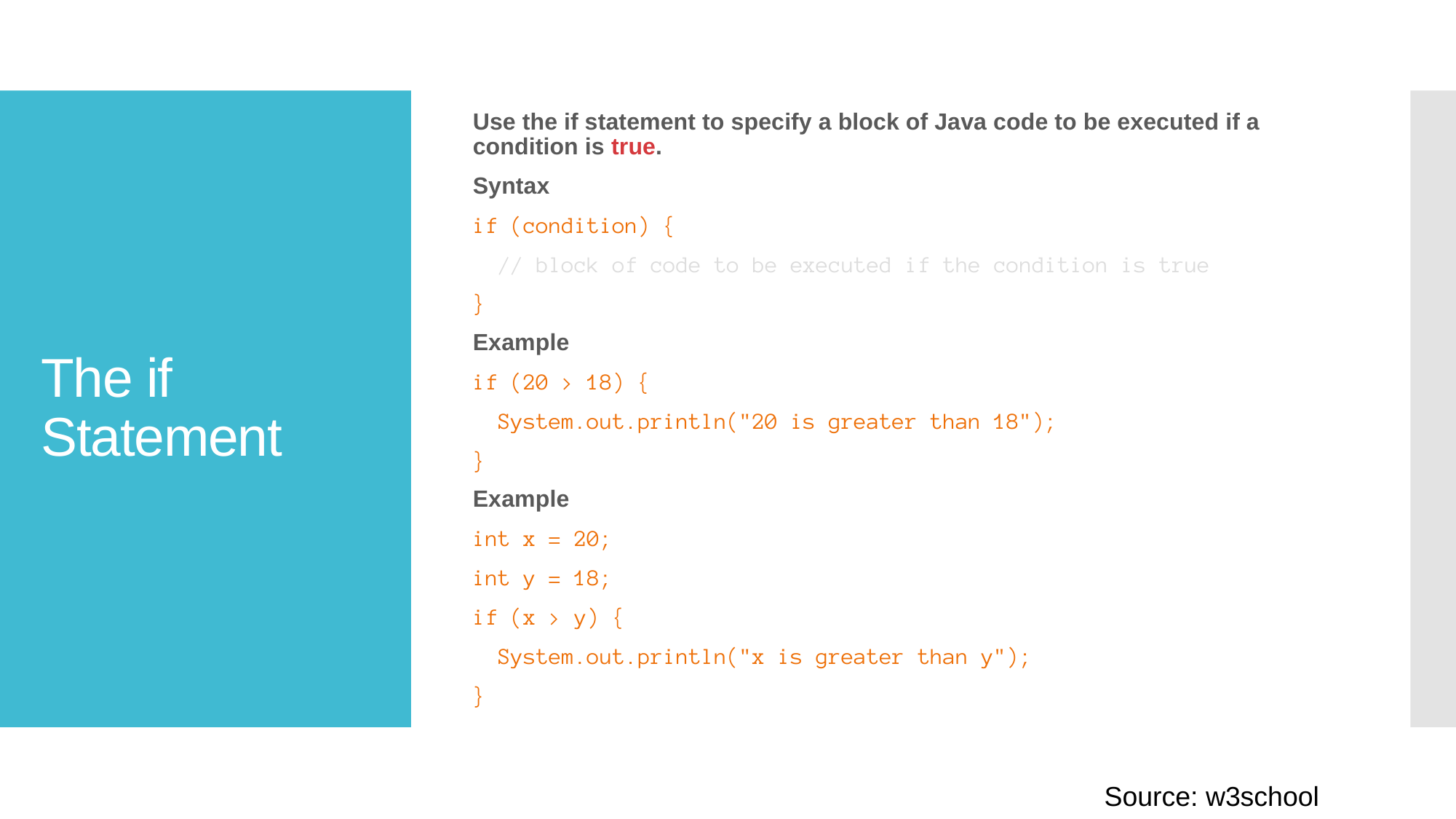

Use the if statement to specify a block of Java code to be executed if a condition is true.
Syntax
if (condition) {
  // block of code to be executed if the condition is true
}
Example
if (20 > 18) {
  System.out.println("20 is greater than 18");
}
Example
int x = 20;
int y = 18;
if (x > y) {
  System.out.println("x is greater than y");
}
# The if Statement
Source: w3school